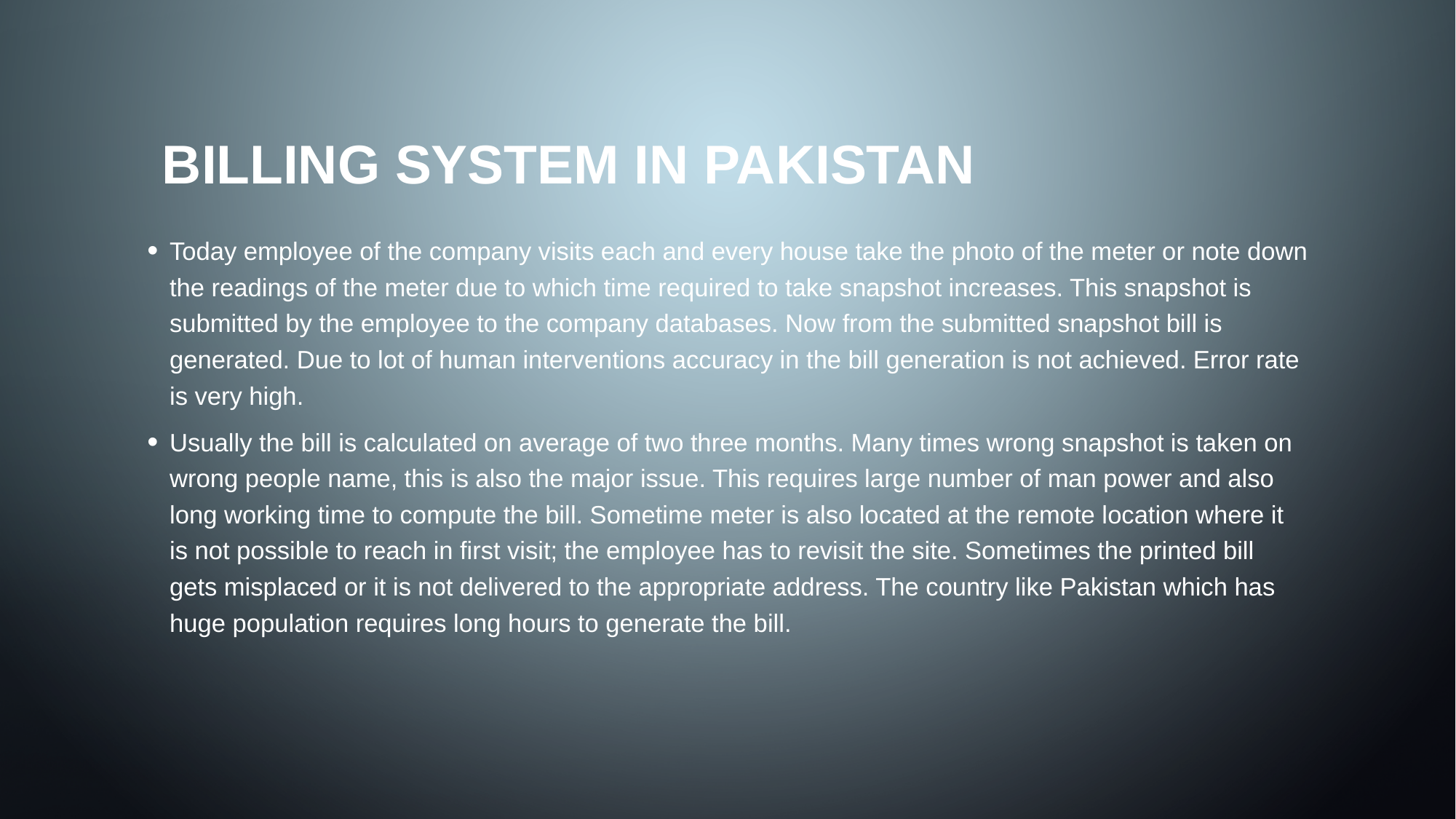

BILLING SYSTEM IN PAKISTAN
Today employee of the company visits each and every house take the photo of the meter or note down the readings of the meter due to which time required to take snapshot increases. This snapshot is submitted by the employee to the company databases. Now from the submitted snapshot bill is generated. Due to lot of human interventions accuracy in the bill generation is not achieved. Error rate is very high.
Usually the bill is calculated on average of two three months. Many times wrong snapshot is taken on wrong people name, this is also the major issue. This requires large number of man power and also long working time to compute the bill. Sometime meter is also located at the remote location where it is not possible to reach in first visit; the employee has to revisit the site. Sometimes the printed bill gets misplaced or it is not delivered to the appropriate address. The country like Pakistan which has huge population requires long hours to generate the bill.